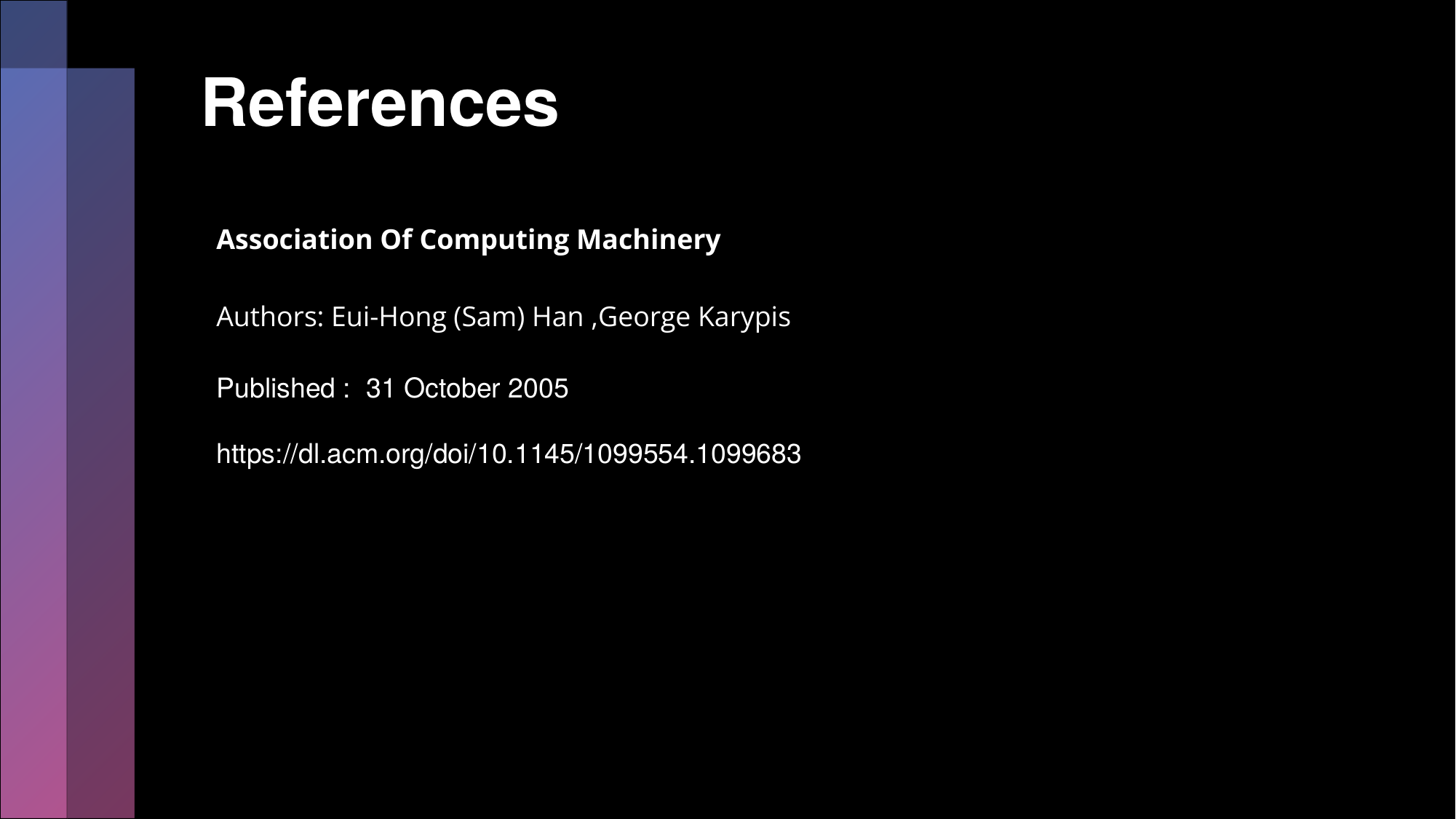

# References

Association Of Computing Machinery
Authors: Eui-Hong (Sam) Han ,George Karypis

Published :  31 October 2005
https://dl.acm.org/doi/10.1145/1099554.1099683